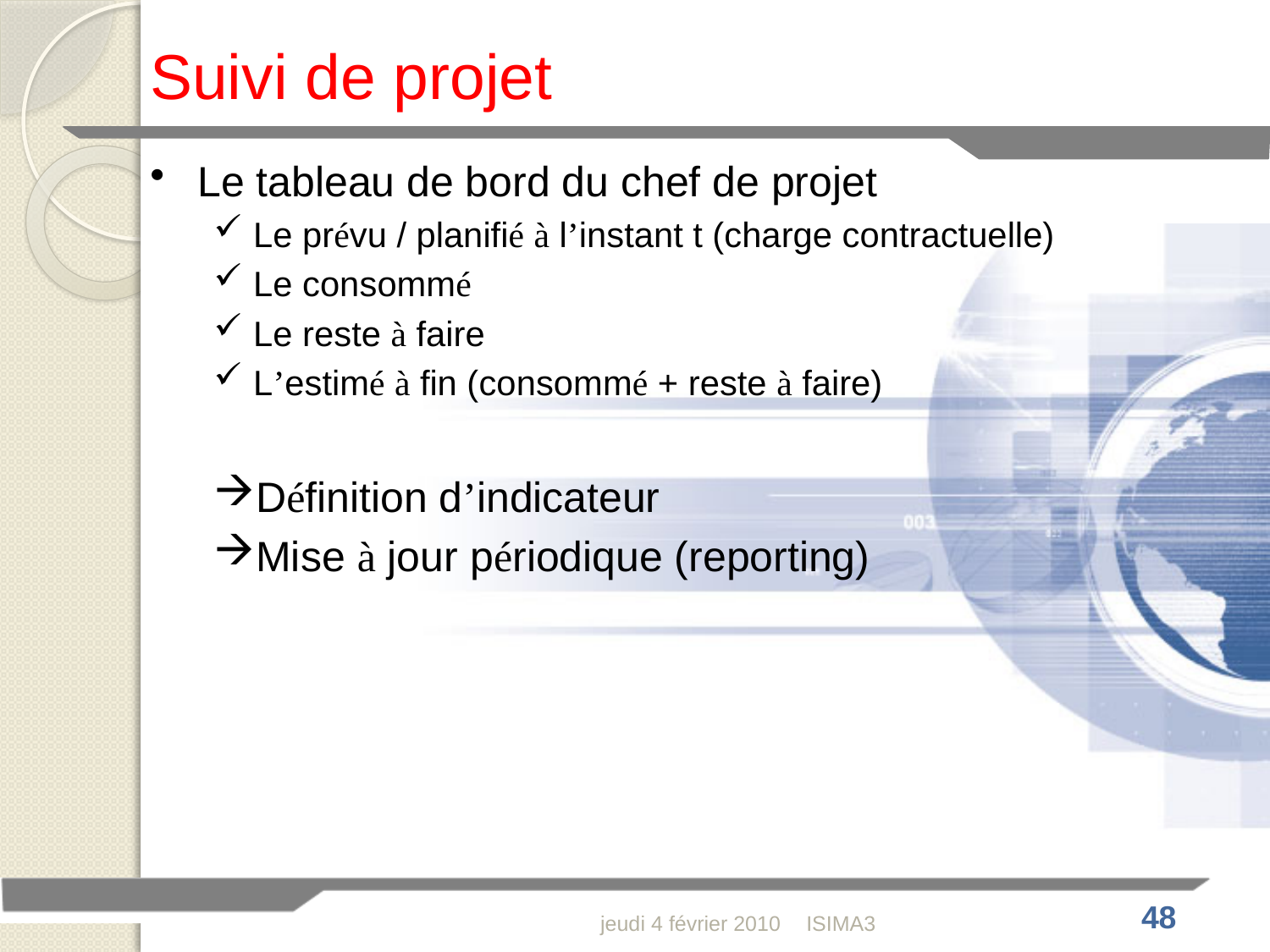

Suivi de projet
Le tableau de bord du chef de projet
Le prévu / planifié à l’instant t (charge contractuelle)
Le consommé
Le reste à faire
L’estimé à fin (consommé + reste à faire)

Définition d’indicateur
Mise à jour périodique (reporting)

jeudi 4 février 2010
ISIMA3